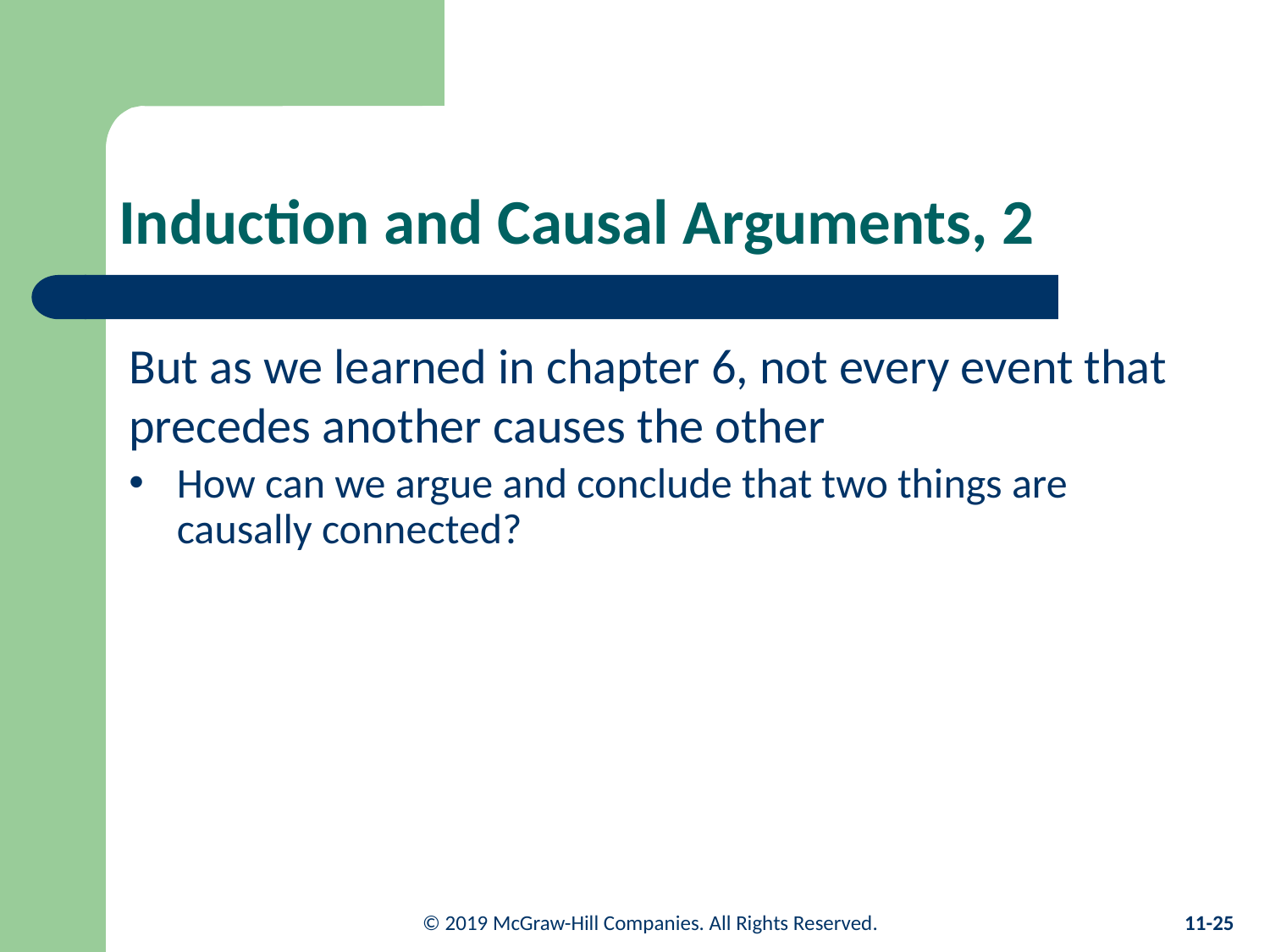

# Induction and Causal Arguments, 2
But as we learned in chapter 6, not every event that precedes another causes the other
How can we argue and conclude that two things are causally connected?